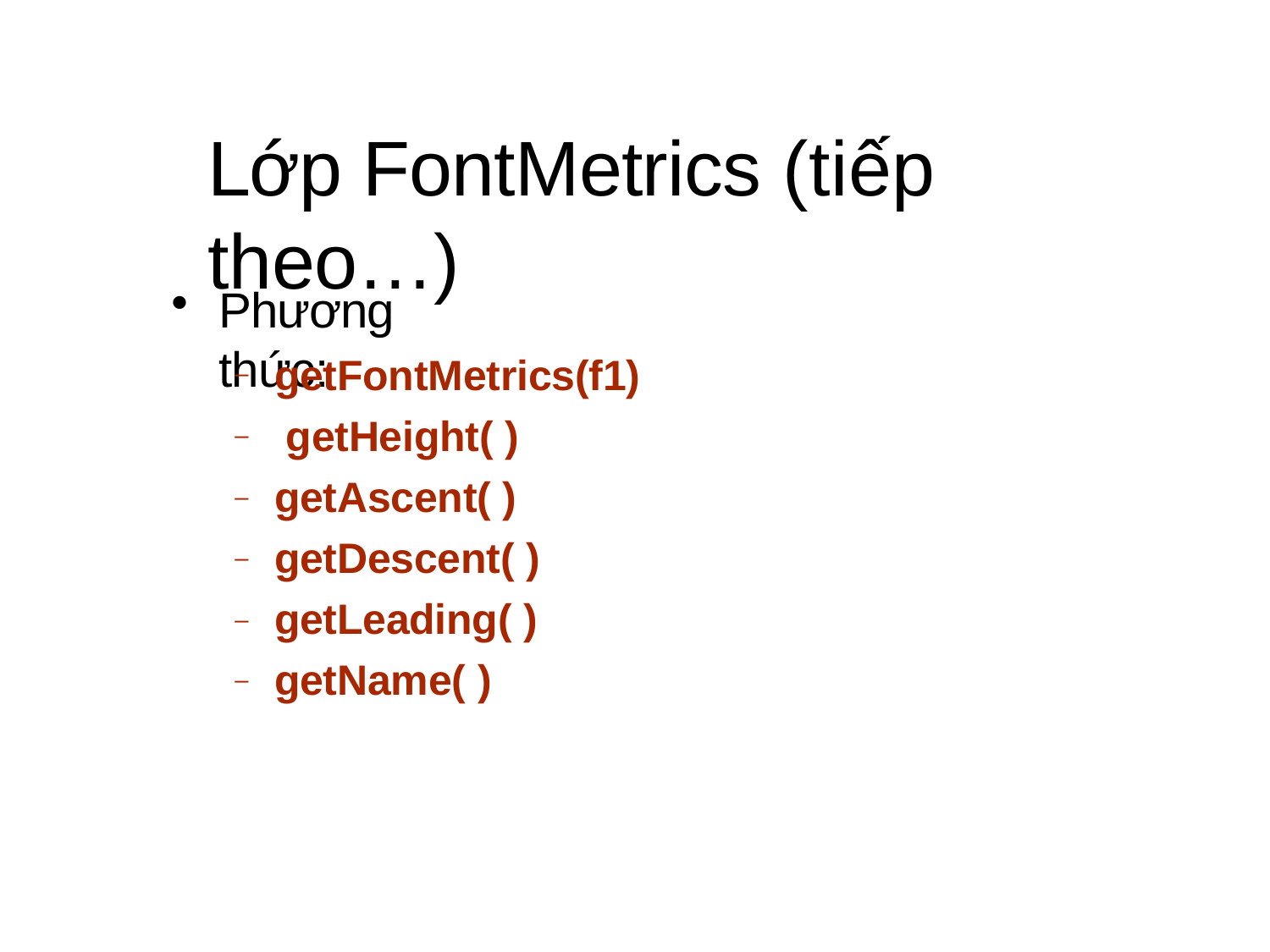

# Lớp FontMetrics (tiếp theo…)
Phương thức:
getFontMetrics(f1)  getHeight( )  getAscent( )  getDescent( )  getLeading( )  getName( )
–
–
–
–
–
–